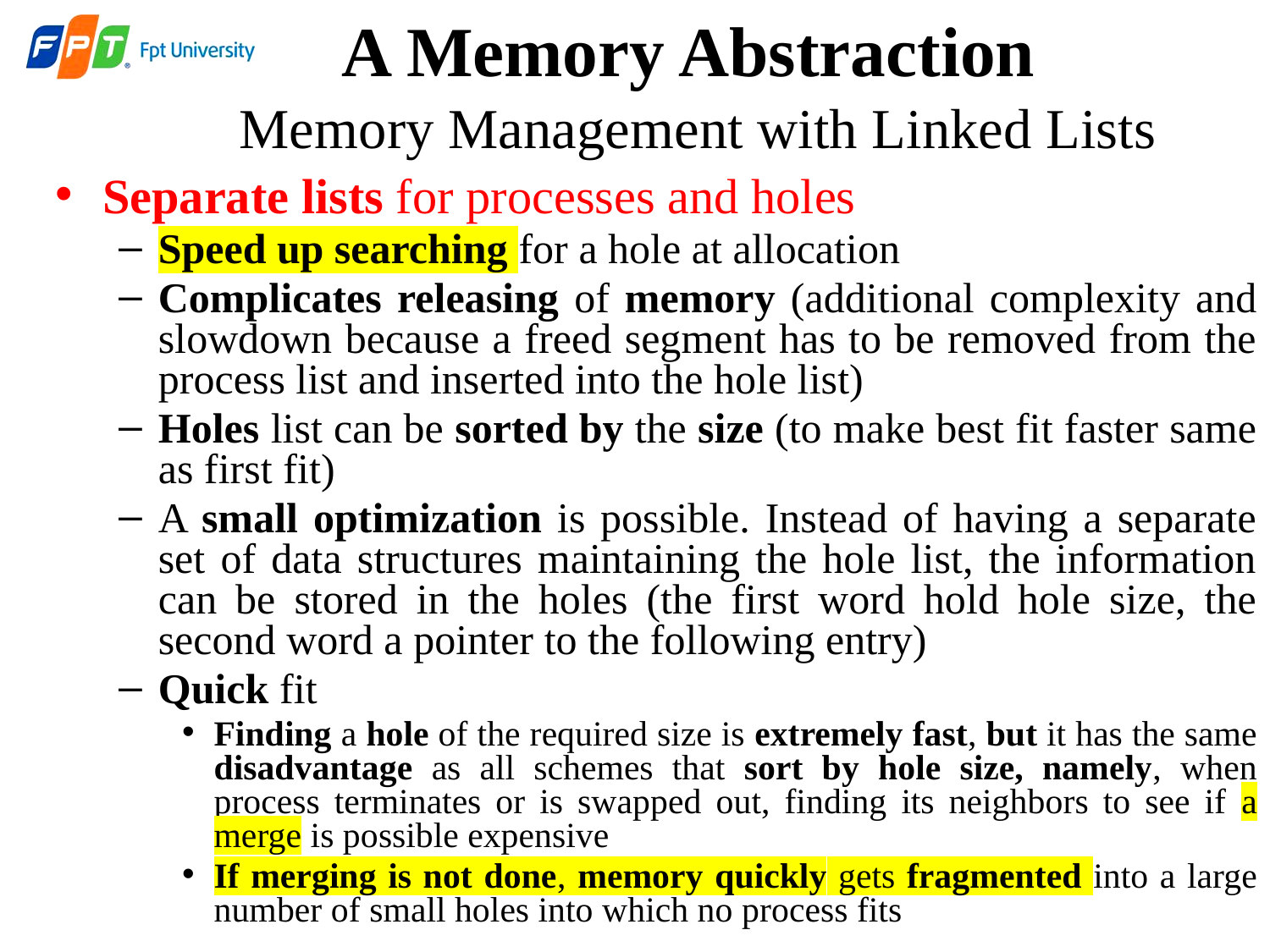

# A Memory Abstraction Memory Management with Linked Lists
Separate lists for processes and holes
Speed up searching for a hole at allocation
Complicates releasing of memory (additional complexity and slowdown because a freed segment has to be removed from the process list and inserted into the hole list)
Holes list can be sorted by the size (to make best fit faster same as first fit)
A small optimization is possible. Instead of having a separate set of data structures maintaining the hole list, the information can be stored in the holes (the first word hold hole size, the second word a pointer to the following entry)
Quick fit
Finding a hole of the required size is extremely fast, but it has the same disadvantage as all schemes that sort by hole size, namely, when process terminates or is swapped out, finding its neighbors to see if a merge is possible expensive
If merging is not done, memory quickly gets fragmented into a large number of small holes into which no process fits